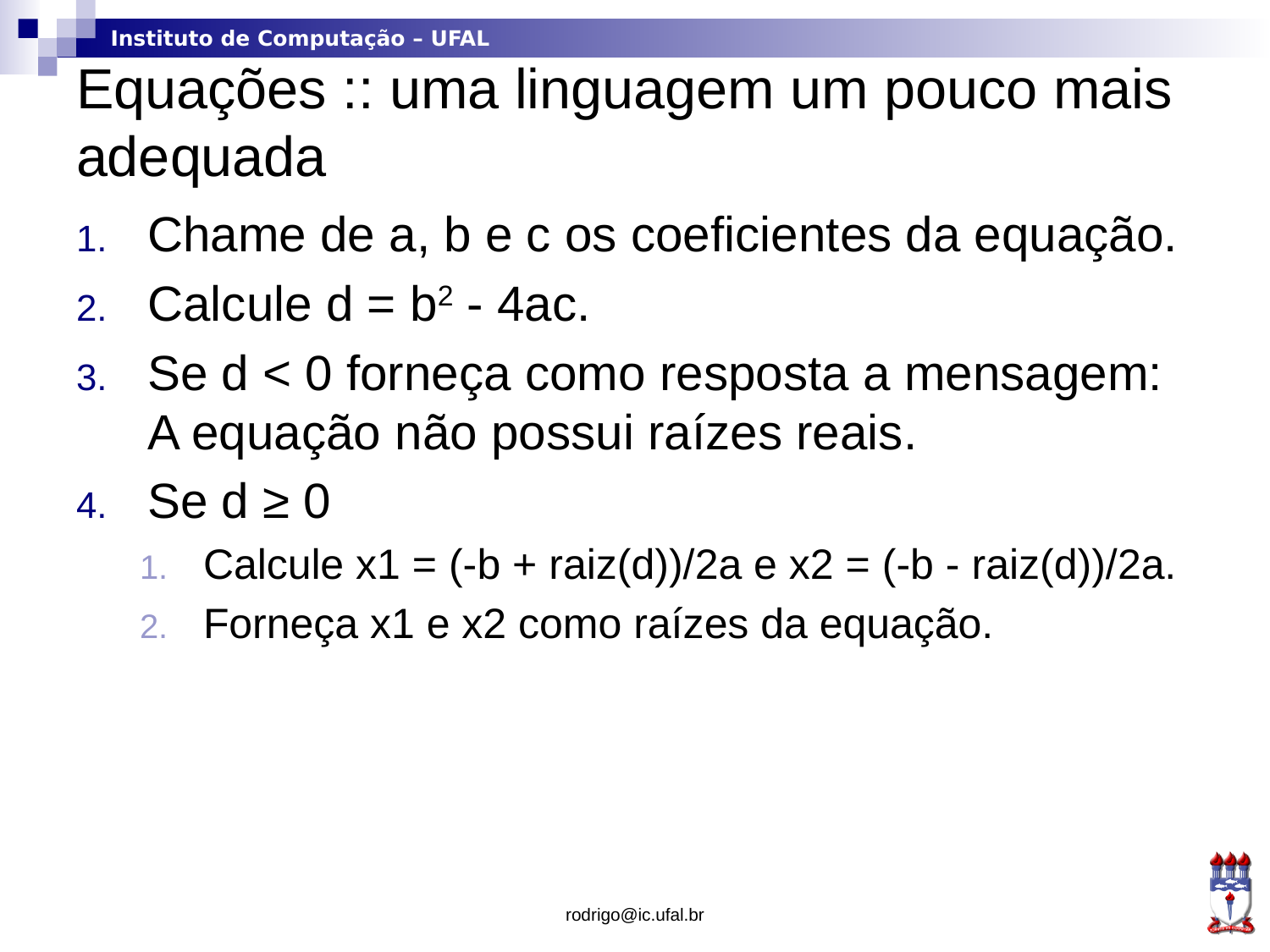

# Equações :: uma linguagem um pouco mais adequada
Chame de a, b e c os coeficientes da equação.
Calcule d = b2 - 4ac.
Se d < 0 forneça como resposta a mensagem: A equação não possui raízes reais.
Se d ≥ 0
Calcule x1 = (-b + raiz(d))/2a e x2 = (-b - raiz(d))/2a.
Forneça x1 e x2 como raízes da equação.
rodrigo@ic.ufal.br